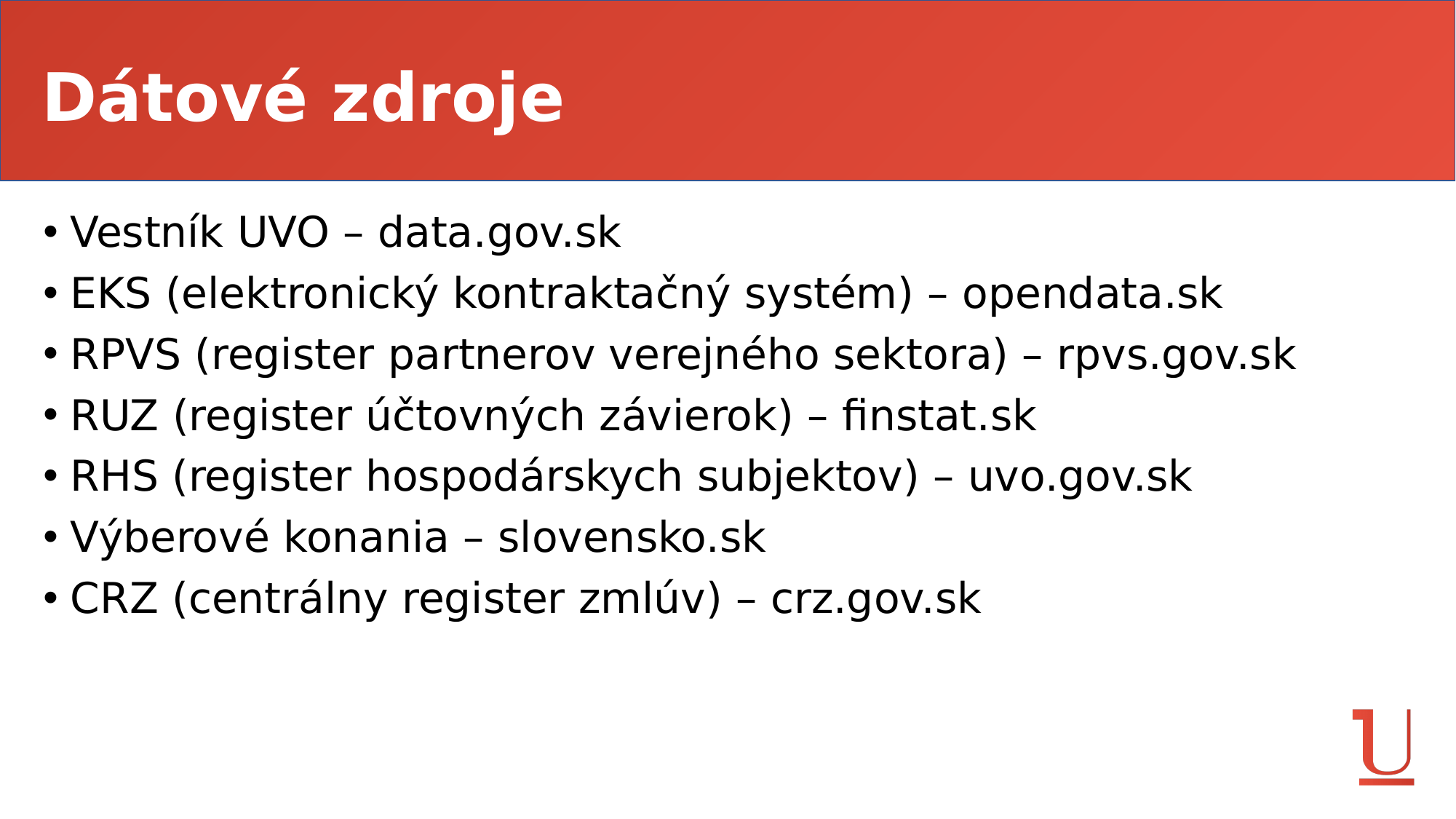

# Dátové zdroje
Vestník UVO – data.gov.sk
EKS (elektronický kontraktačný systém) – opendata.sk
RPVS (register partnerov verejného sektora) – rpvs.gov.sk
RUZ (register účtovných závierok) – finstat.sk
RHS (register hospodárskych subjektov) – uvo.gov.sk
Výberové konania – slovensko.sk
CRZ (centrálny register zmlúv) – crz.gov.sk